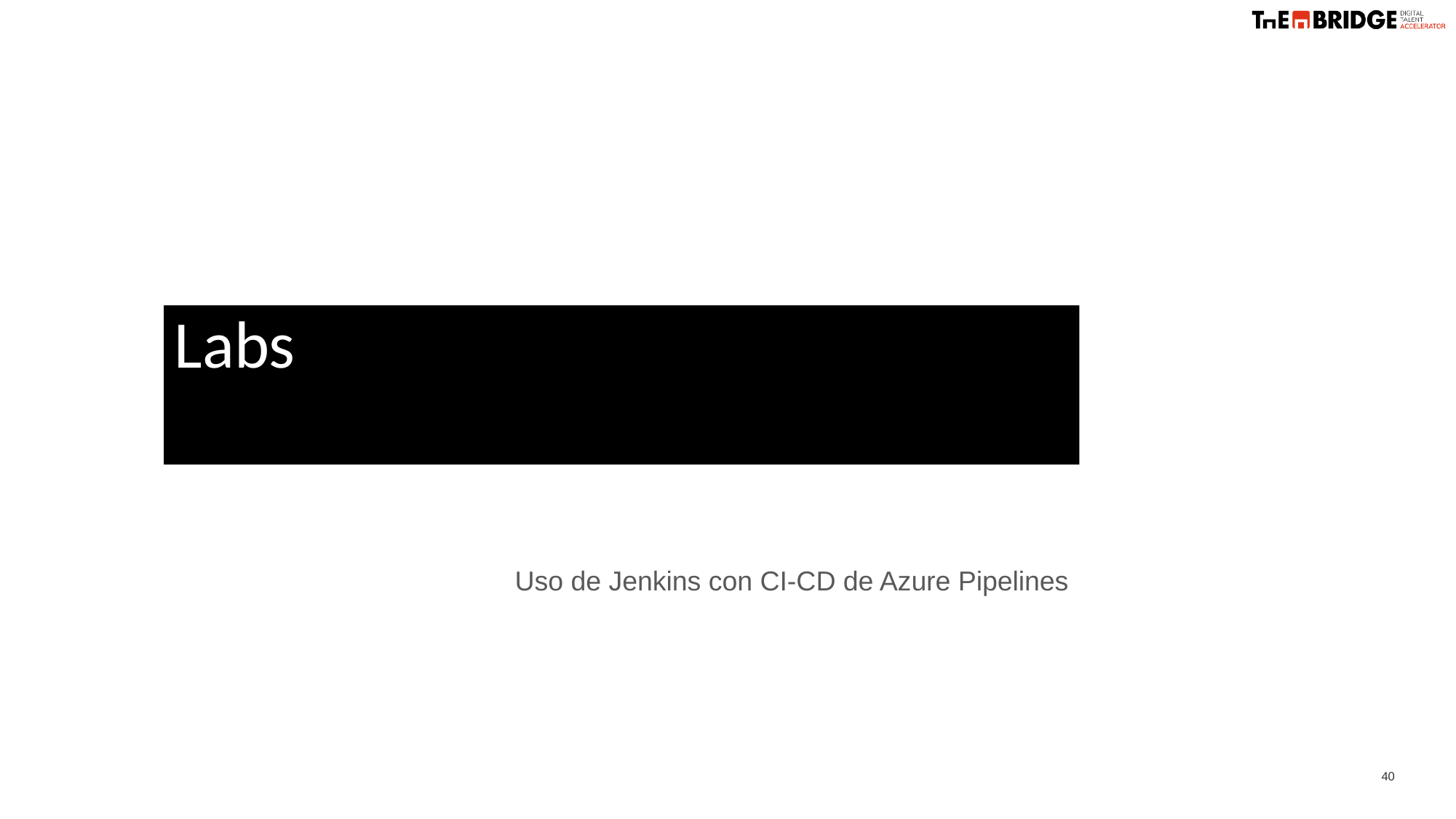

Labs

Uso de Jenkins con CI-CD de Azure Pipelines